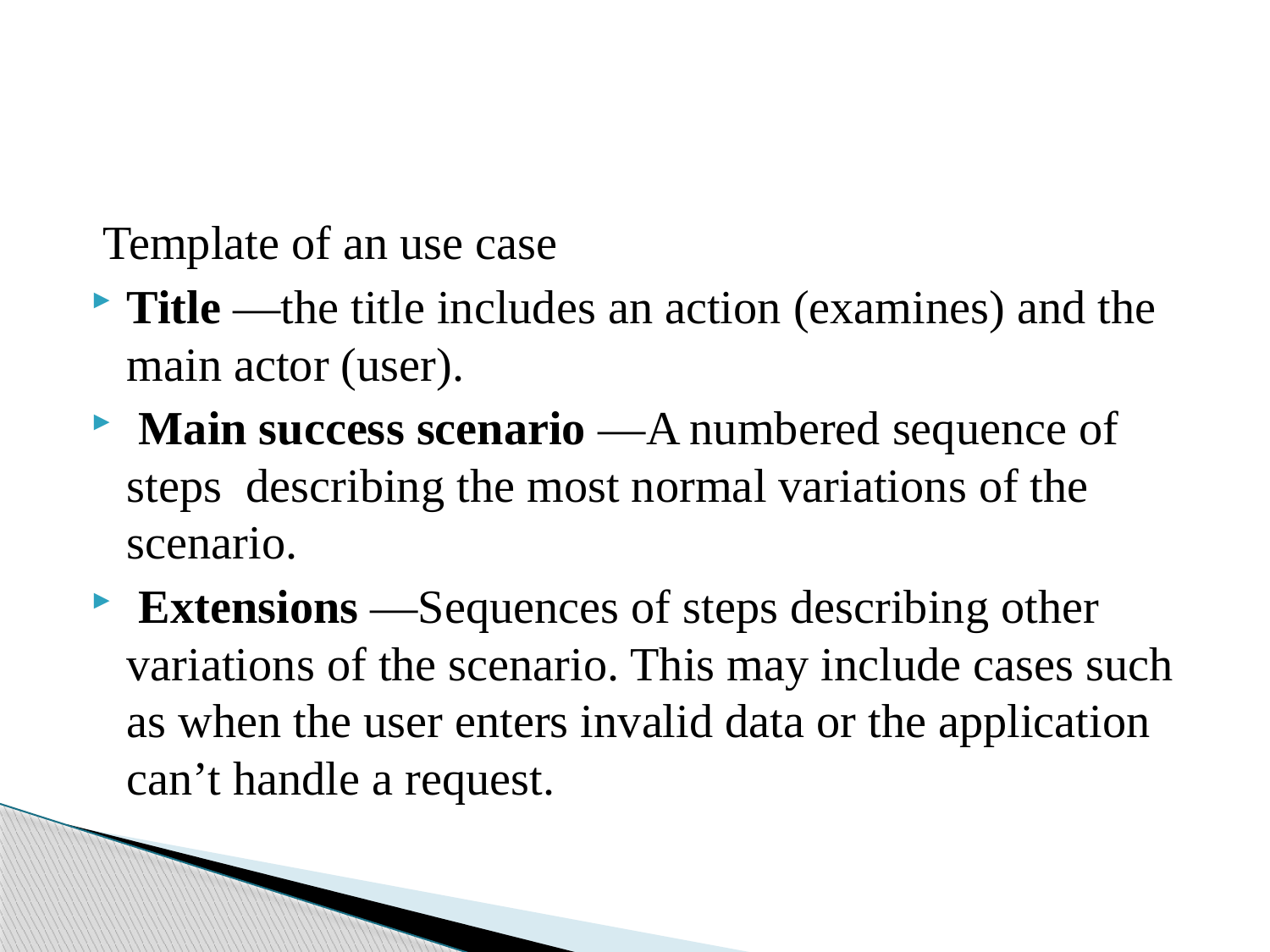

#
 Template of an use case
Title —the title includes an action (examines) and the main actor (user).
 Main success scenario —A numbered sequence of steps  describing the most normal variations of the scenario.
 Extensions —Sequences of steps describing other variations of the scenario. This may include cases such as when the user enters invalid data or the application can’t handle a request.